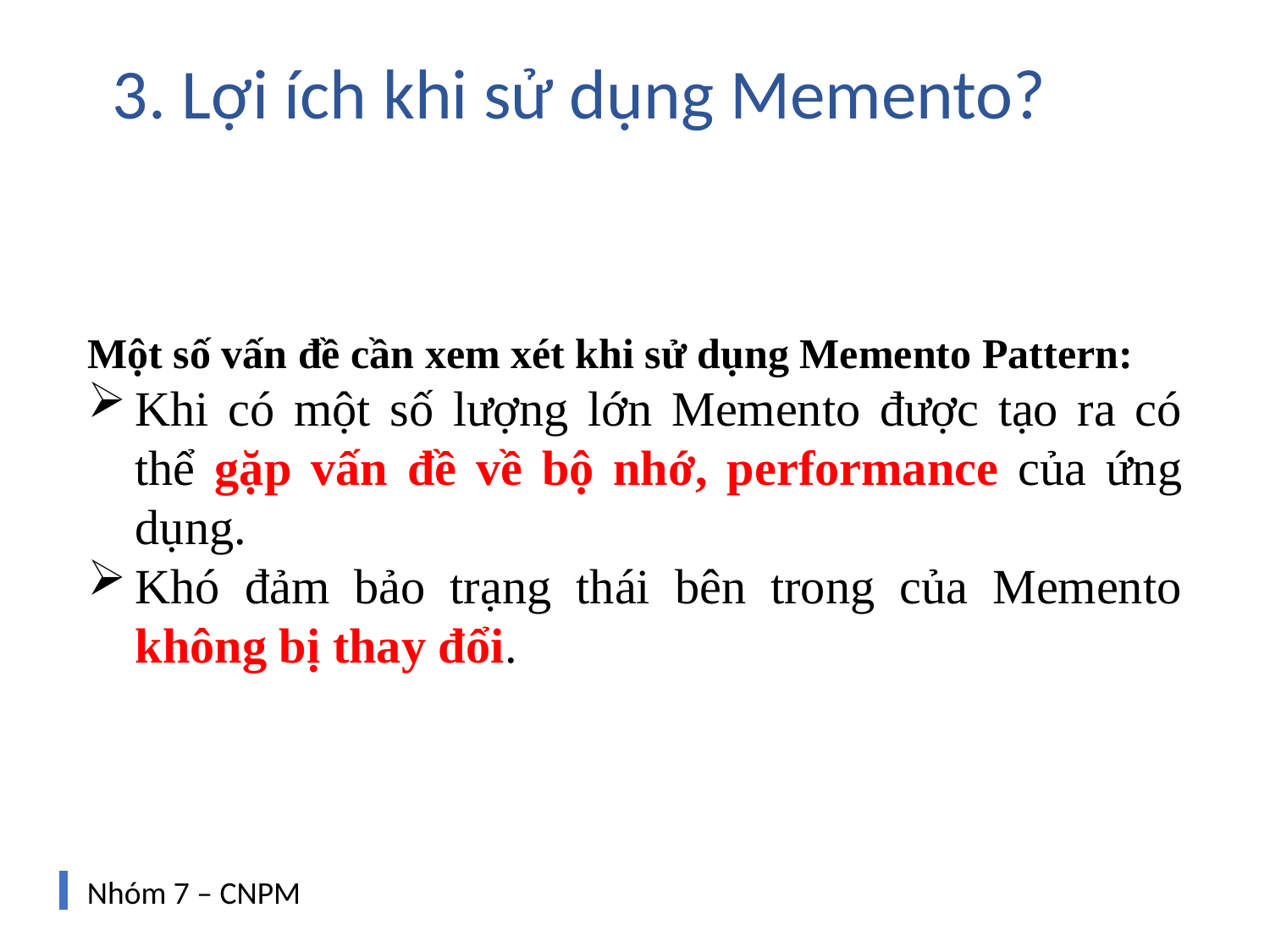

3. Lợi ích khi sử dụng Memento?
Một số vấn đề cần xem xét khi sử dụng Memento Pattern:
Khi có một số lượng lớn Memento được tạo ra có thể gặp vấn đề về bộ nhớ, performance của ứng dụng.
Khó đảm bảo trạng thái bên trong của Memento không bị thay đổi.
Nhóm 7 – CNPM